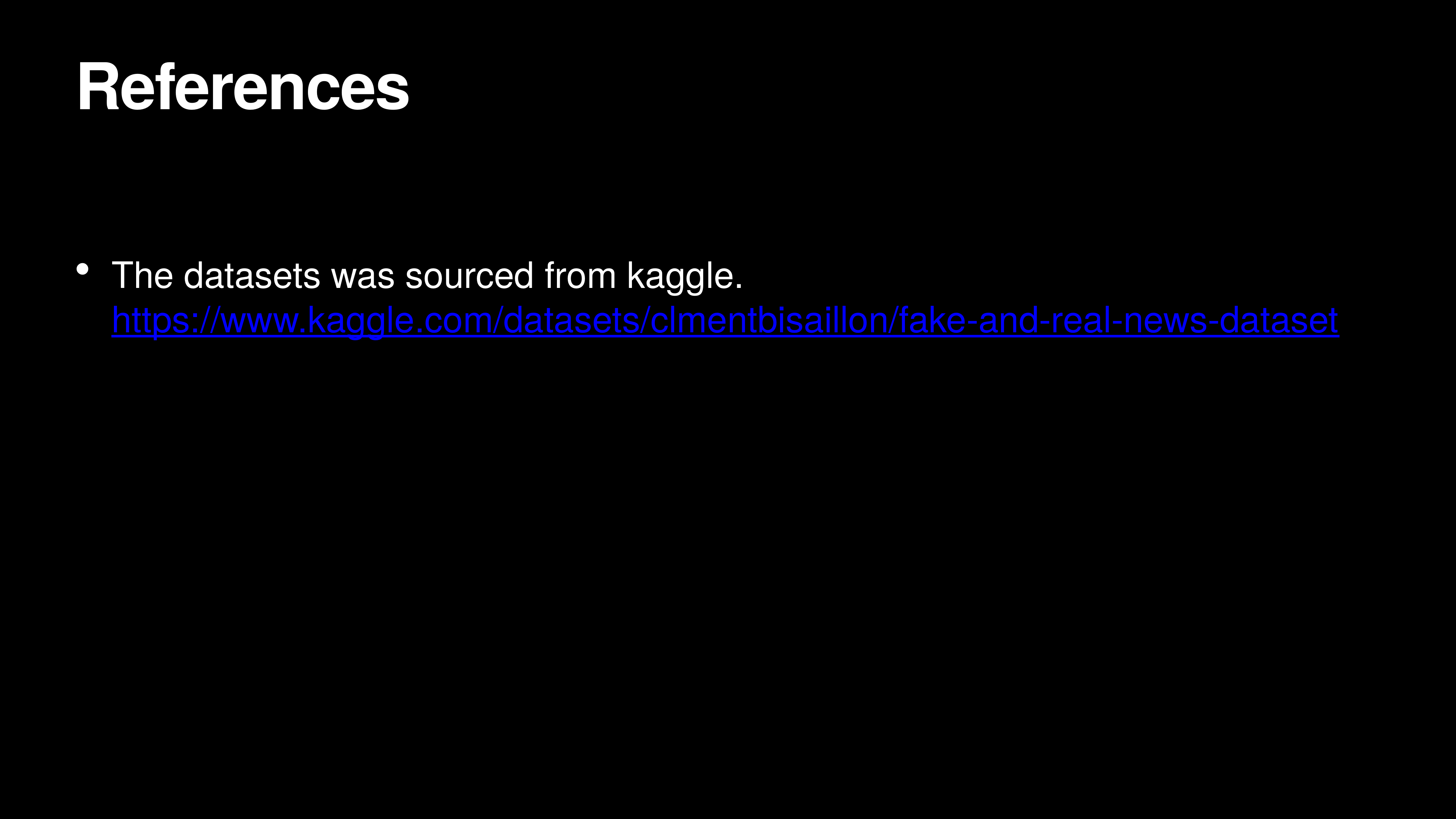

# References
The datasets was sourced from kaggle.
https://www.kaggle.com/datasets/clmentbisaillon/fake-and-real-news-dataset